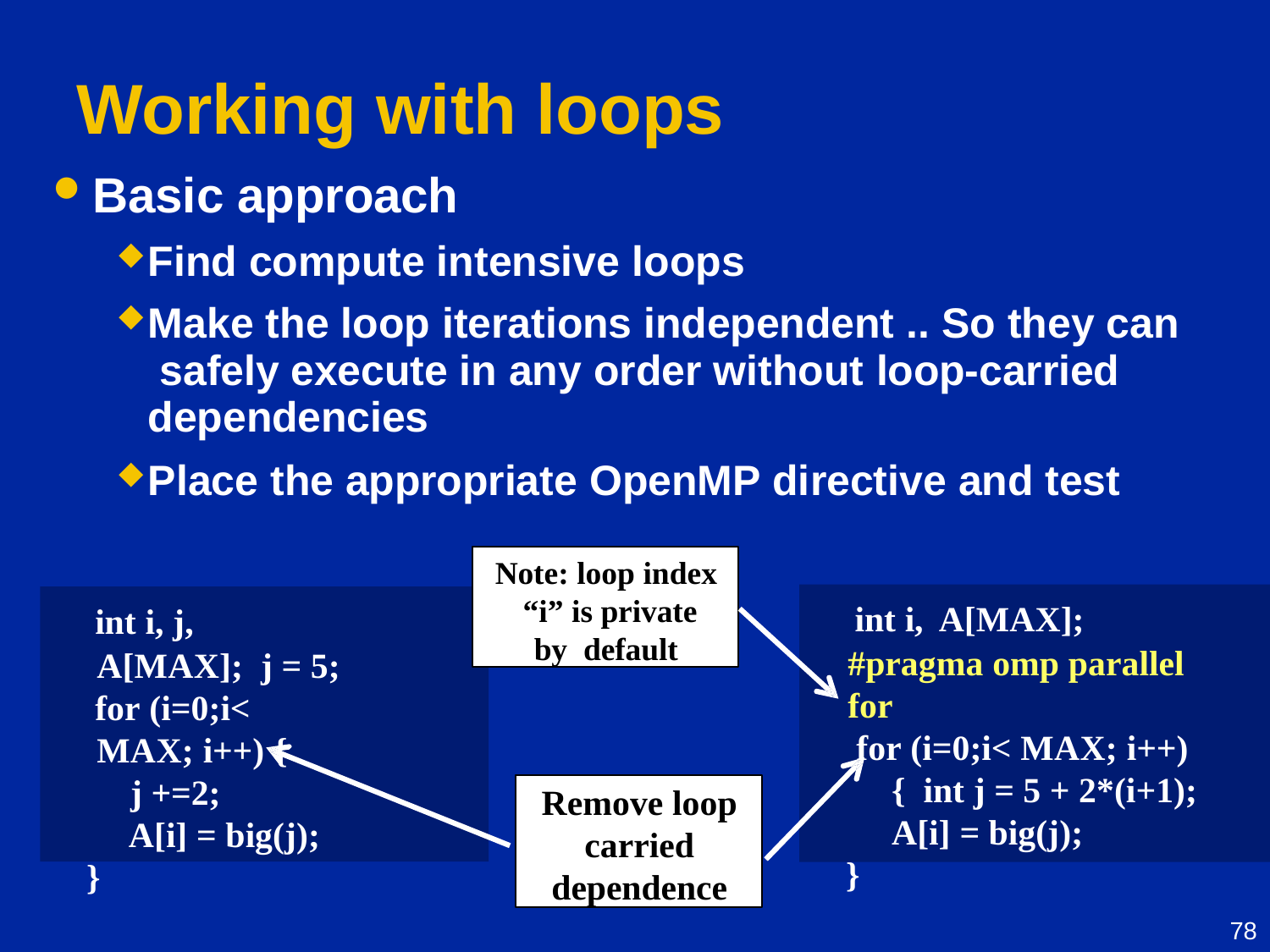

# Working with loops
Basic approach
Find compute intensive loops
Make the loop iterations independent .. So they can  safely execute in any order without loop-carried  dependencies
Place the appropriate OpenMP directive and test
Note: loop index  “i” is private by  default

int i, A[MAX];
#pragma omp parallel for
for (i=0;i< MAX; i++) {  int j = 5 + 2*(i+1);  A[i] = big(j);
}
int i, j, A[MAX];  j = 5;
for (i=0;i< MAX; i++) {
j +=2;
A[i] = big(j);
}

Remove loop  carried  dependence
78